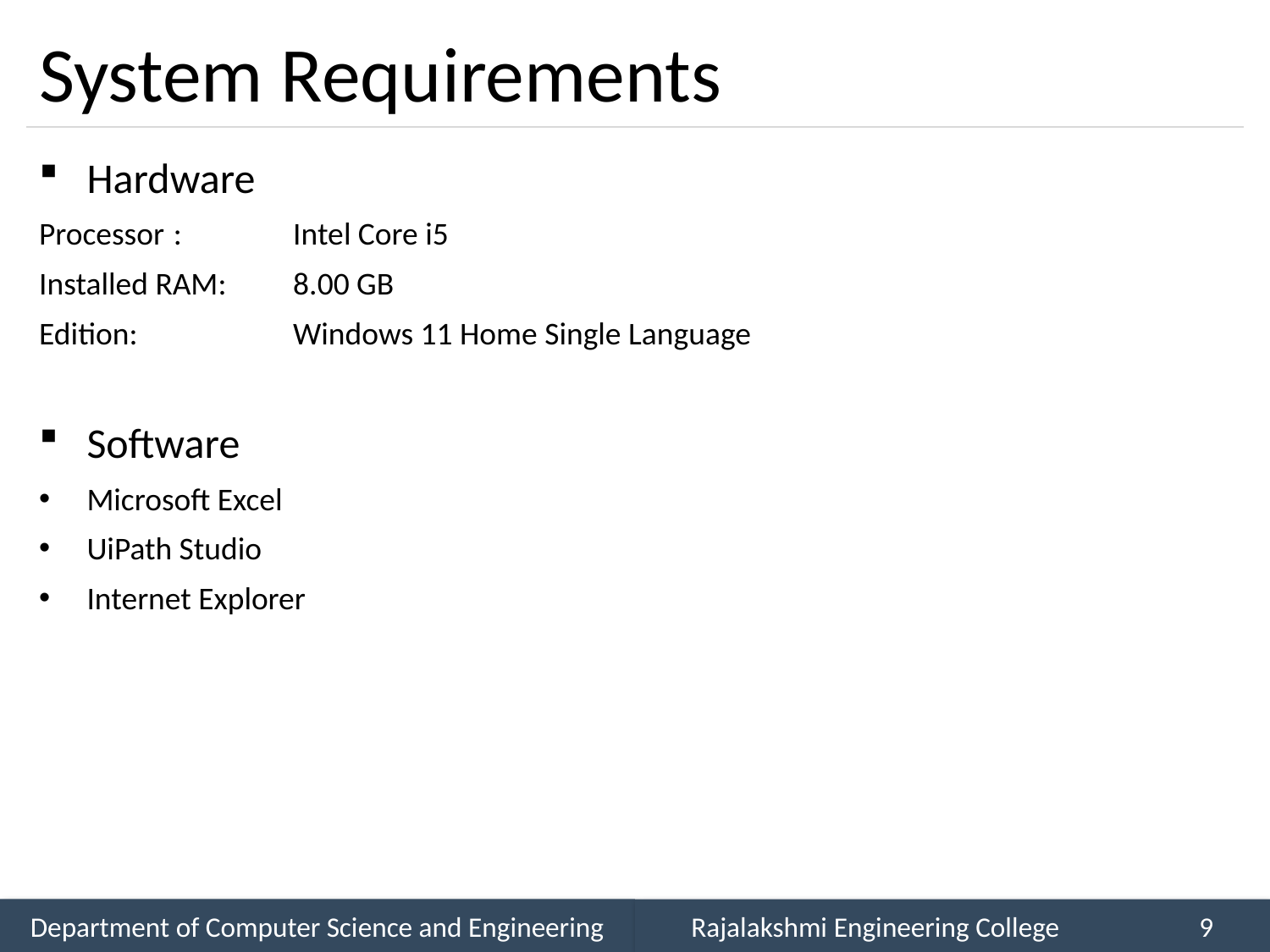

# System Requirements
Hardware
Processor	 :	Intel Core i5
Installed RAM:	8.00 GB
Edition:		Windows 11 Home Single Language

Software
Microsoft Excel
UiPath Studio
Internet Explorer